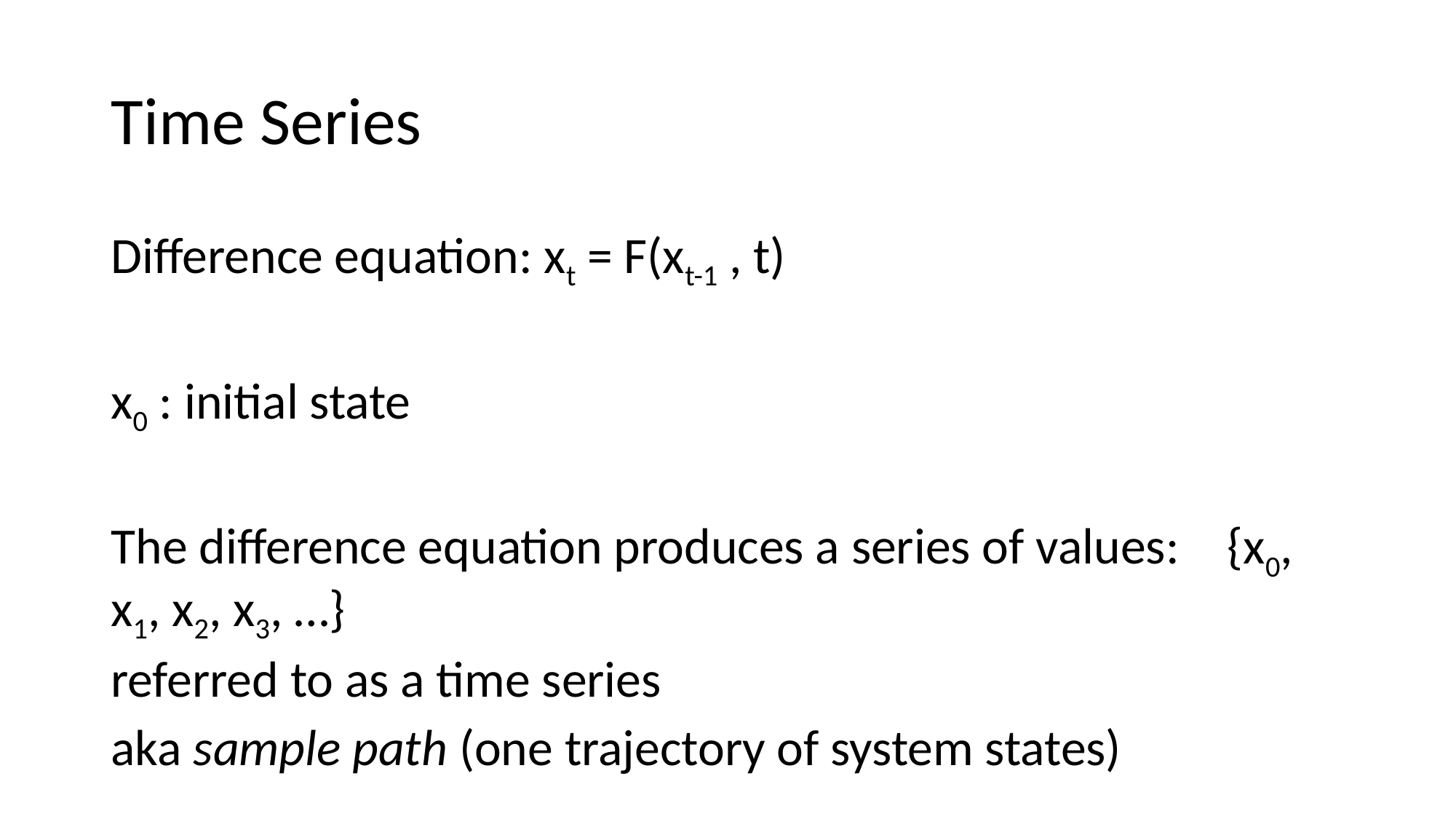

# Time Series
Difference equation: xt = F(xt-1 , t)

x0 : initial state

The difference equation produces a series of values: 				{x0, x1, x2, x3, …}
referred to as a time series
aka sample path (one trajectory of system states)